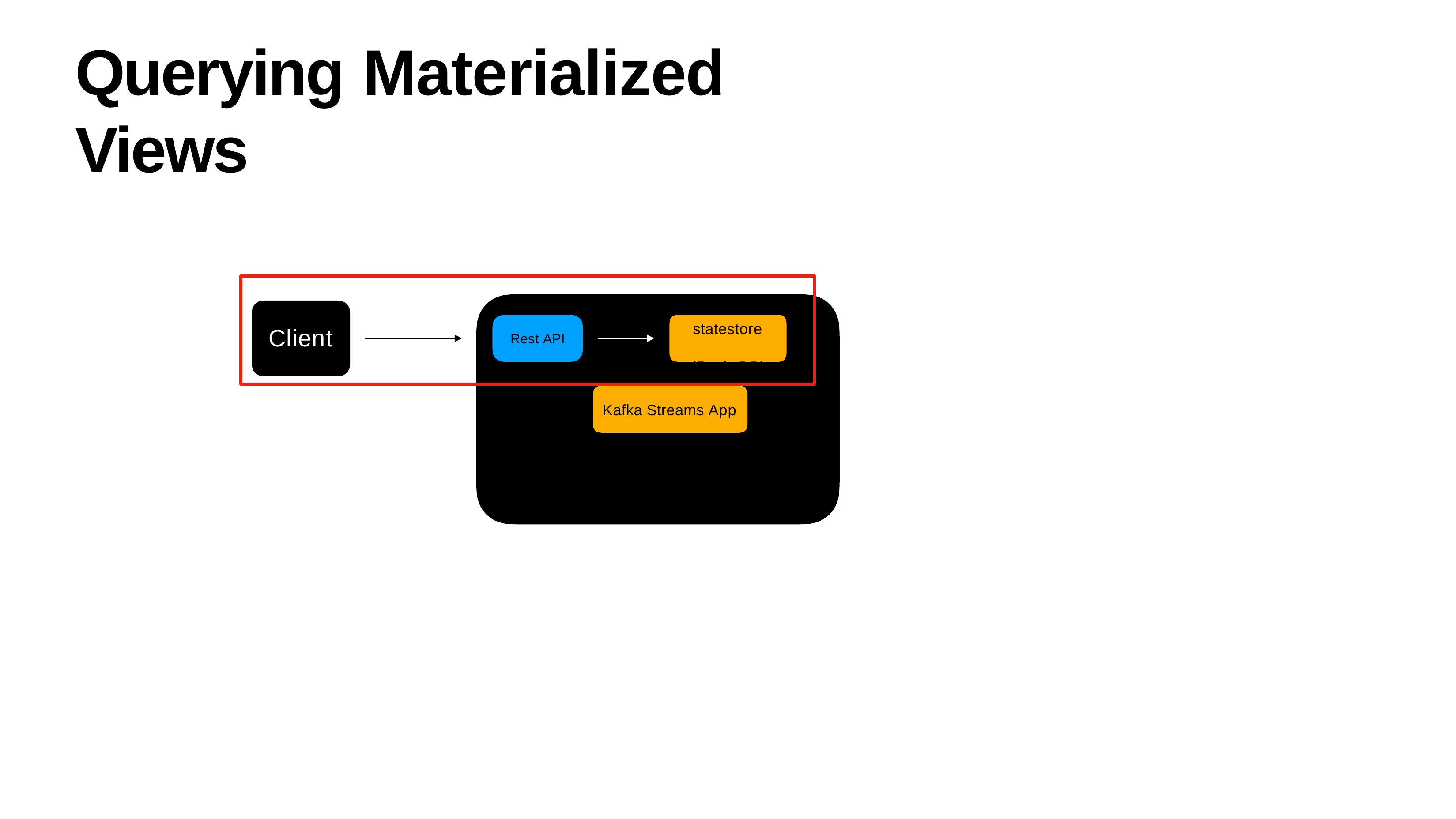

# Querying Materialized Views

statestore  (RocksDB)
Client
Rest API
Kafka Streams App